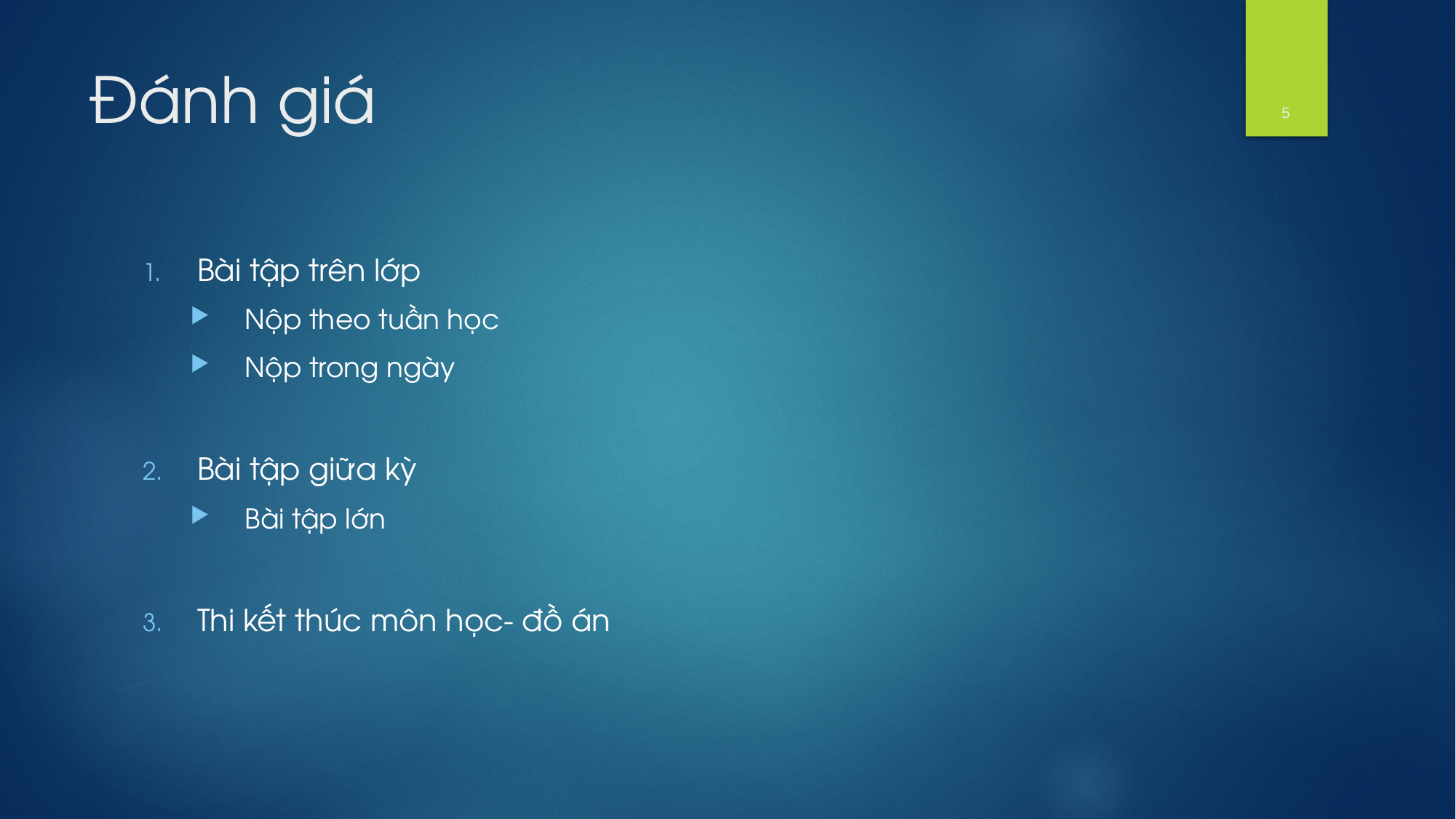

5
# Đánh giá
Bài tập trên lớp
Nộp theo tuần học
Nộp trong ngày

Bài tập giữa kỳ
Bài tập lớn

Thi kết thúc môn học- đồ án